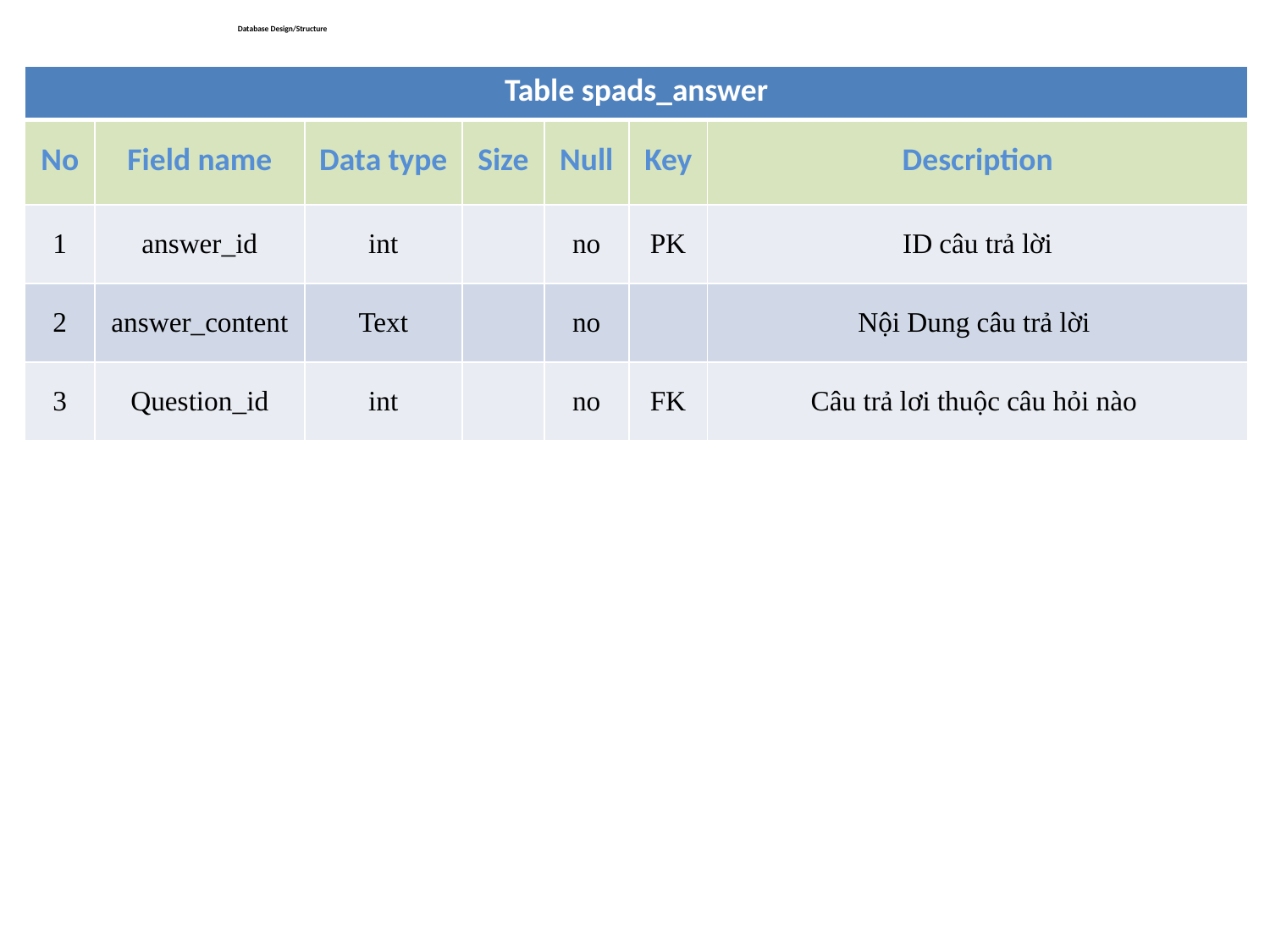

# Database Design/Structure
| Table spads\_answer |  |  |  |  |  |  |
| --- | --- | --- | --- | --- | --- | --- |
| No | Field name | Data type | Size | Null | Key | Description |
| 1 | answer\_id | int |  | no | PK | ID câu trả lời |
| 2 | answer\_content | Text |  | no |  | Nội Dung câu trả lời |
| 3 | Question\_id | int |  | no | FK | Câu trả lơi thuộc câu hỏi nào |